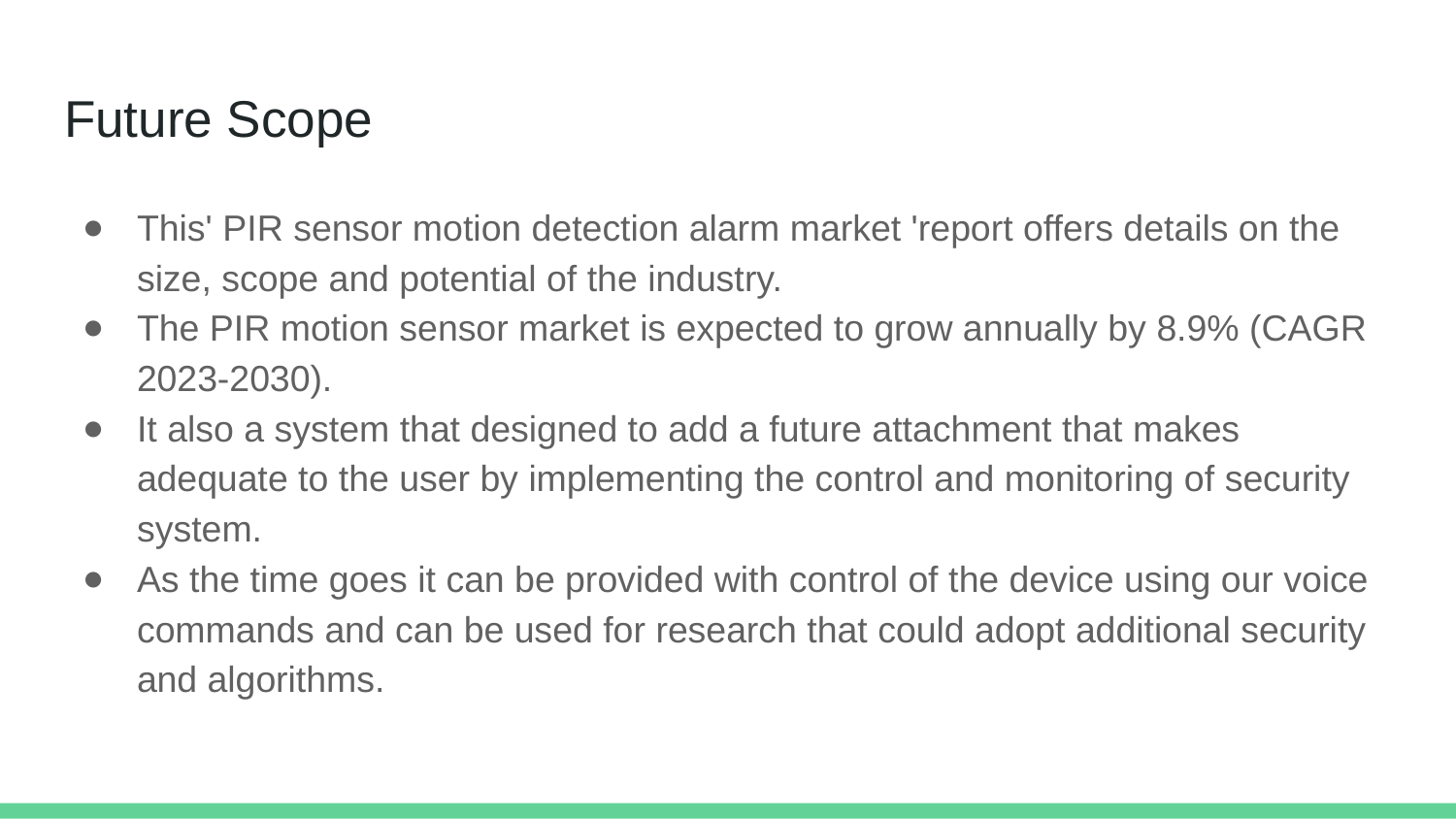

# Future Scope
This' PIR sensor motion detection alarm market 'report offers details on the size, scope and potential of the industry.
The PIR motion sensor market is expected to grow annually by 8.9% (CAGR 2023-2030).
It also a system that designed to add a future attachment that makes adequate to the user by implementing the control and monitoring of security system.
As the time goes it can be provided with control of the device using our voice commands and can be used for research that could adopt additional security and algorithms.